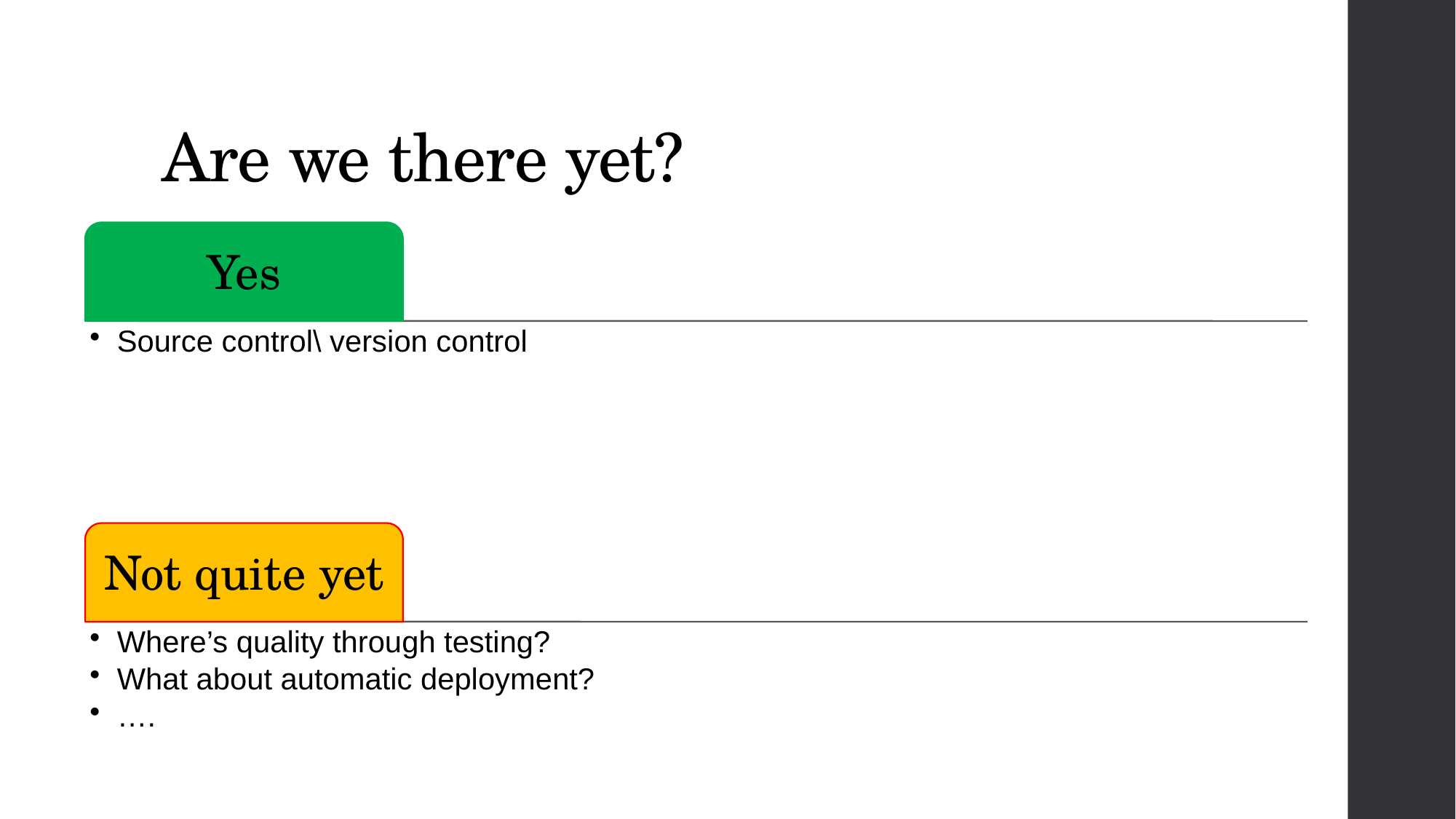

# Are we there yet?

Yes
Source control\ version control

Not quite yet
Where’s quality through testing?
What about automatic deployment?
….